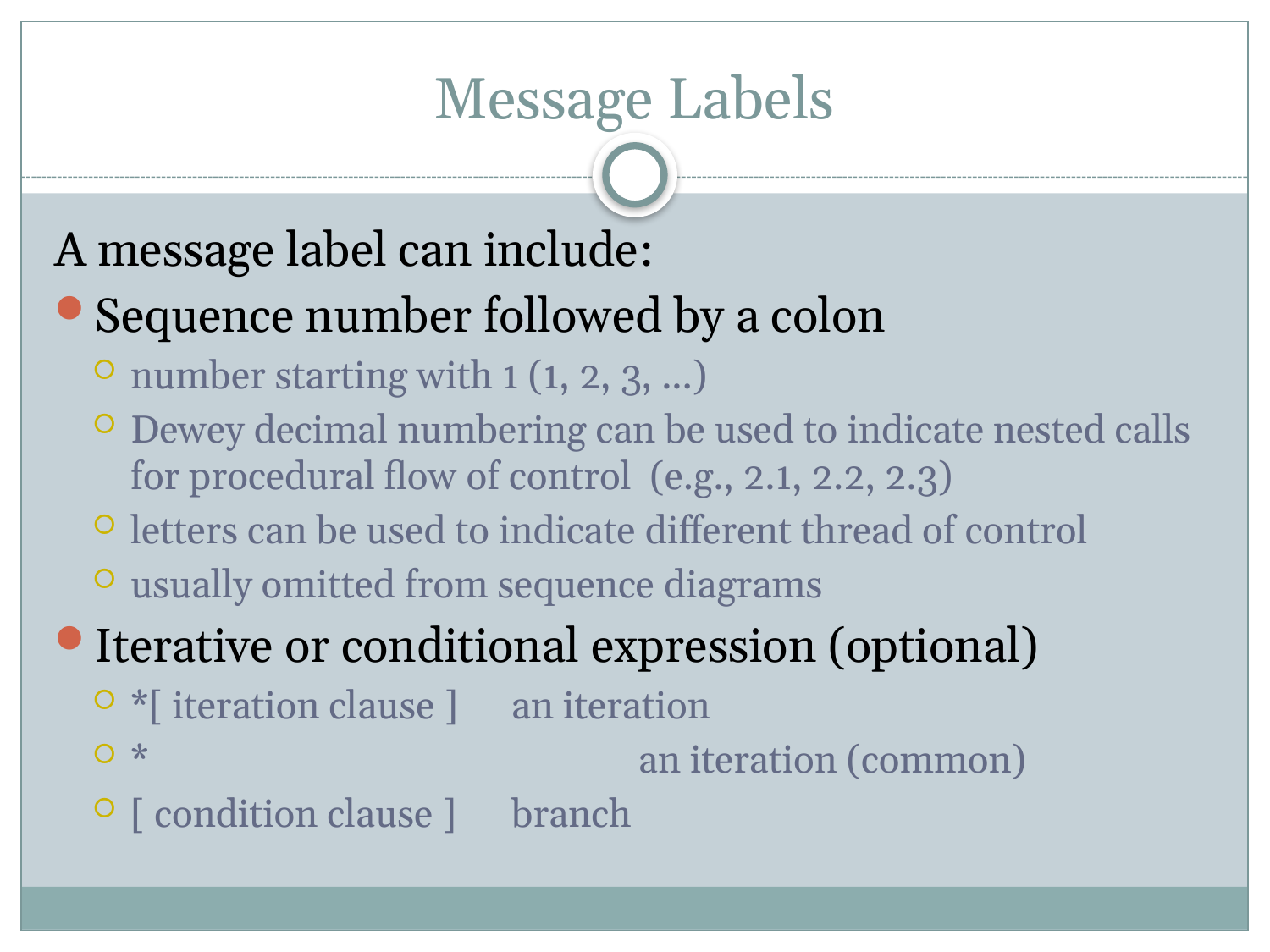

# Message Labels
A message label can include:
Sequence number followed by a colon
number starting with 1 (1, 2, 3, ...)
Dewey decimal numbering can be used to indicate nested calls for procedural flow of control  (e.g., 2.1, 2.2, 2.3)
letters can be used to indicate different thread of control
usually omitted from sequence diagrams
Iterative or conditional expression (optional)
*[ iteration clause ]	an iteration
*				an iteration (common)
[ condition clause ]	branch